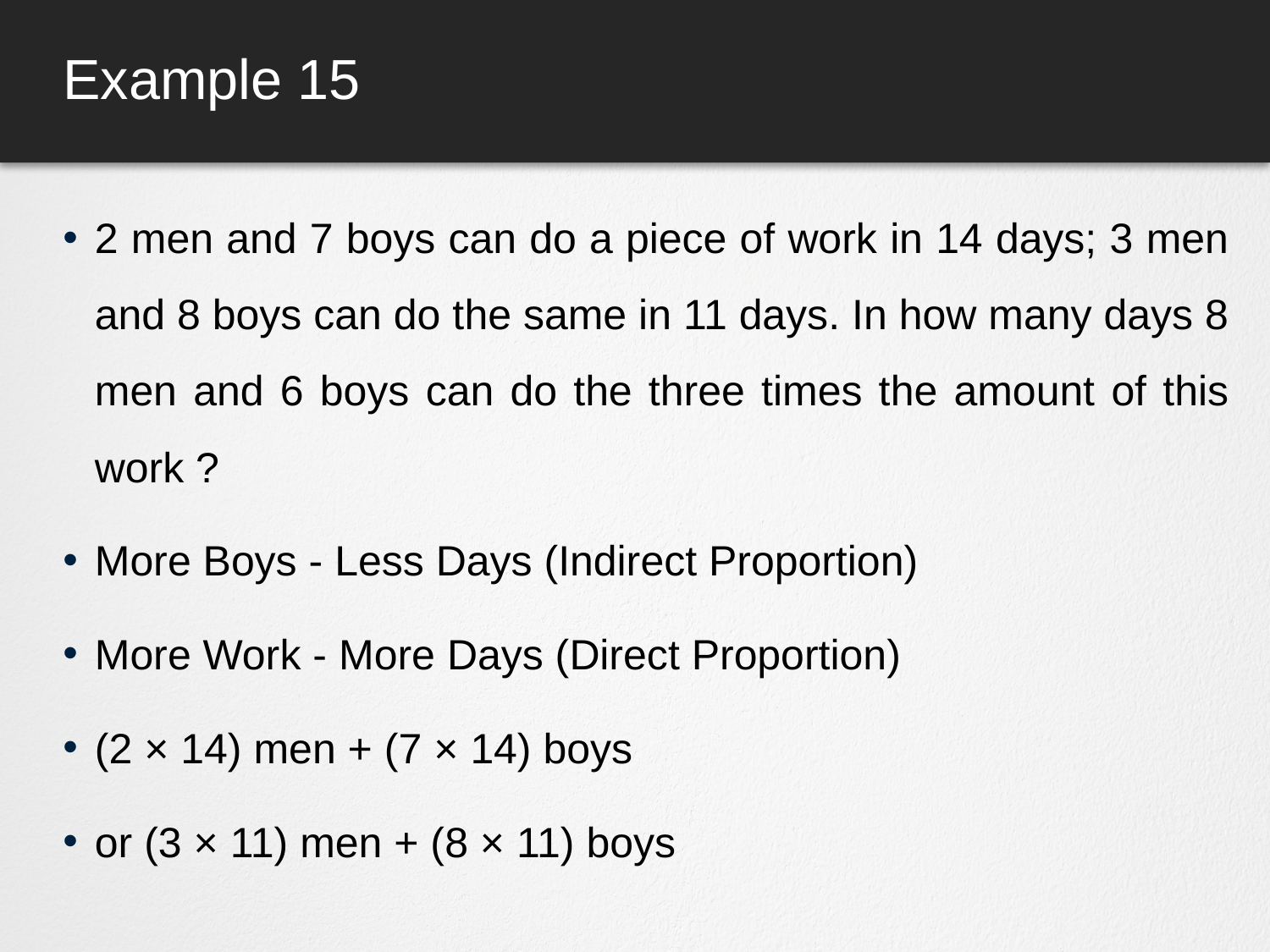

# Example 15
2 men and 7 boys can do a piece of work in 14 days; 3 men and 8 boys can do the same in 11 days. In how many days 8 men and 6 boys can do the three times the amount of this work ?
More Boys - Less Days (Indirect Proportion)
More Work - More Days (Direct Proportion)
(2 × 14) men + (7 × 14) boys
or (3 × 11) men + (8 × 11) boys